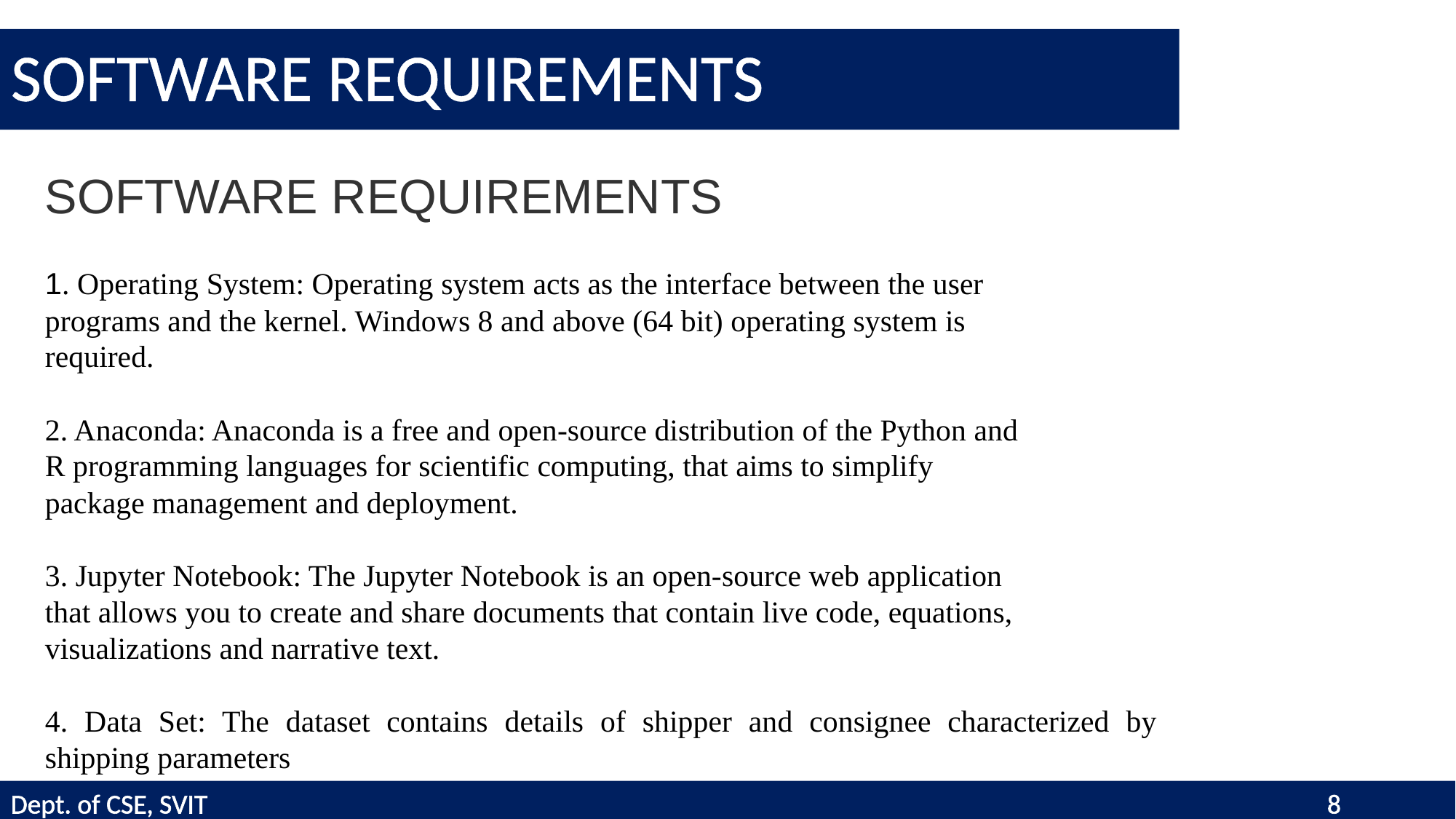

# SOFTWARE REQUIREMENTS
SOFTWARE REQUIREMENTS
1. Operating System: Operating system acts as the interface between the user
programs and the kernel. Windows 8 and above (64 bit) operating system is
required.

2. Anaconda: Anaconda is a free and open-source distribution of the Python and
R programming languages for scientific computing, that aims to simplify
package management and deployment.

3. Jupyter Notebook: The Jupyter Notebook is an open-source web application
that allows you to create and share documents that contain live code, equations,
visualizations and narrative text.

4. Data Set: The dataset contains details of shipper and consignee characterized by shipping parameters
Dept. of CSE, SVIT                                                                                                                                                                                     8